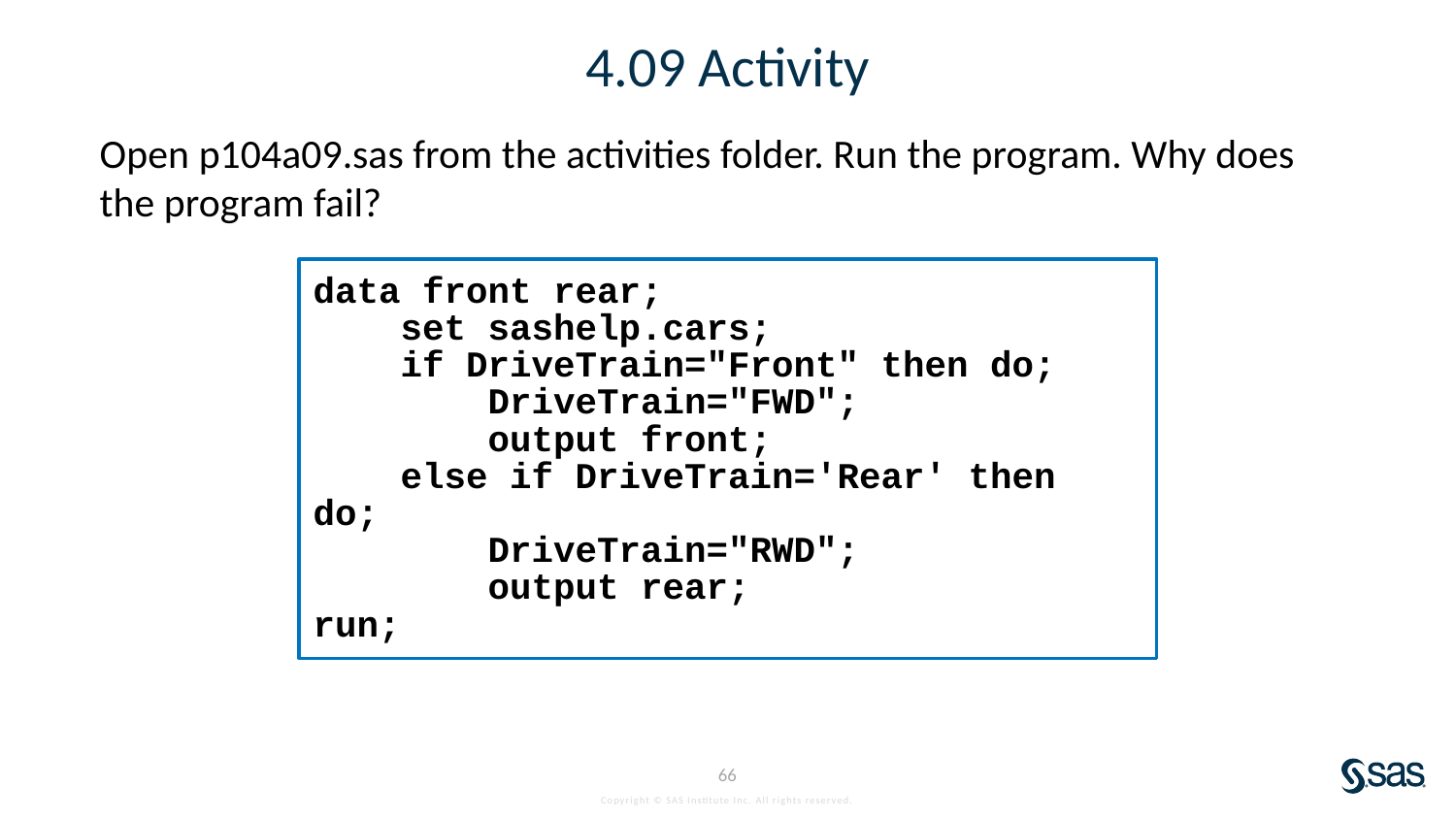

# 4.09 Activity
Open p104a09.sas from the activities folder. Run the program. Why does the program fail?
data front rear;
    set sashelp.cars;
    if DriveTrain="Front" then do;
        DriveTrain="FWD";
        output front;
    else if DriveTrain='Rear' then do;
        DriveTrain="RWD";
        output rear;
run;